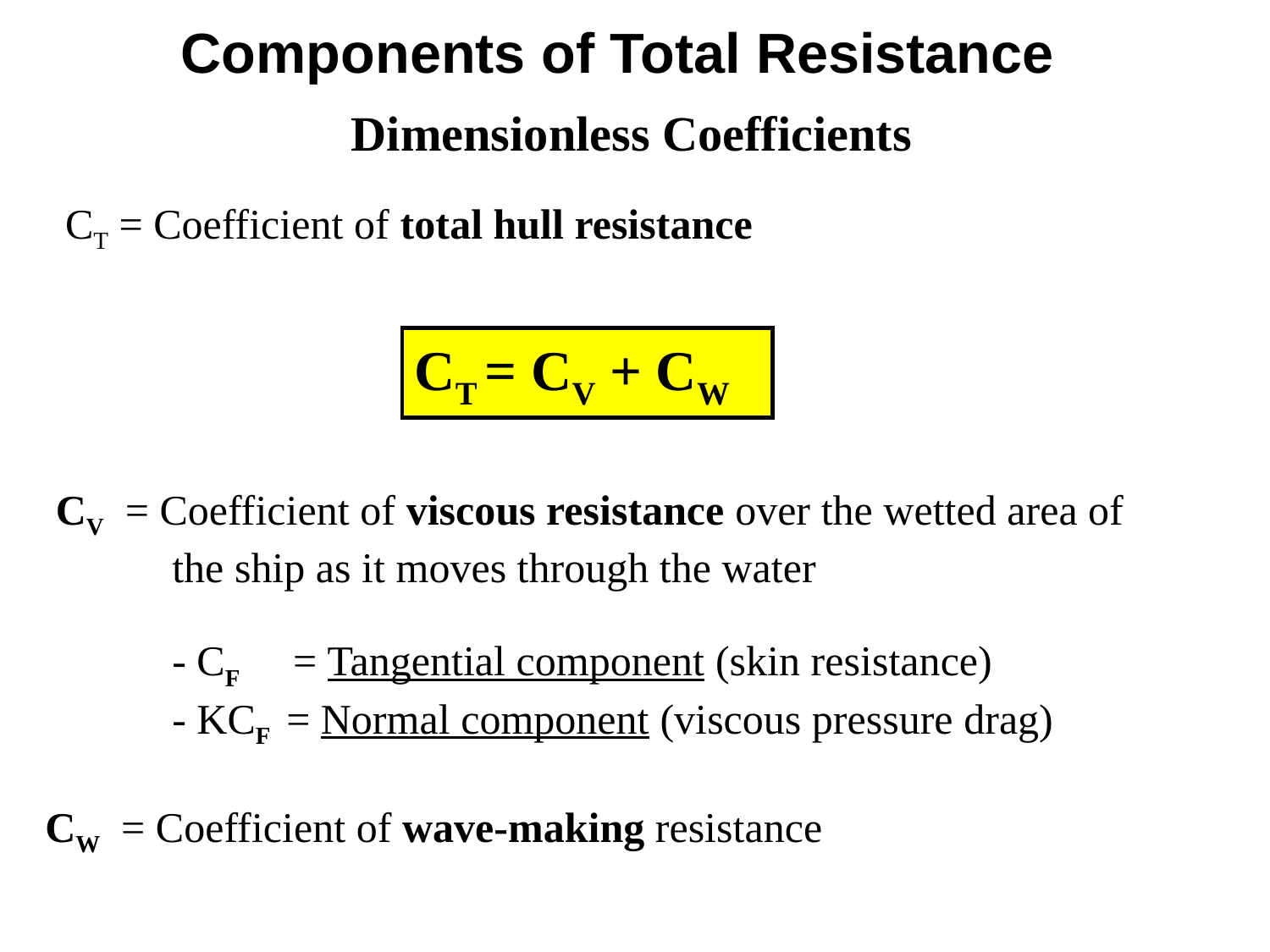

Components of Total Resistance
Dimensionless Coefficients
CT = Coefficient of total hull resistance
CT = CV + CW
 CV  = Coefficient of viscous resistance over the wetted area of
            the ship as it moves through the water

      - CF     = Tangential component (skin resistance)
      - KCF  = Normal component (viscous pressure drag)

CW  = Coefficient of wave-making resistance